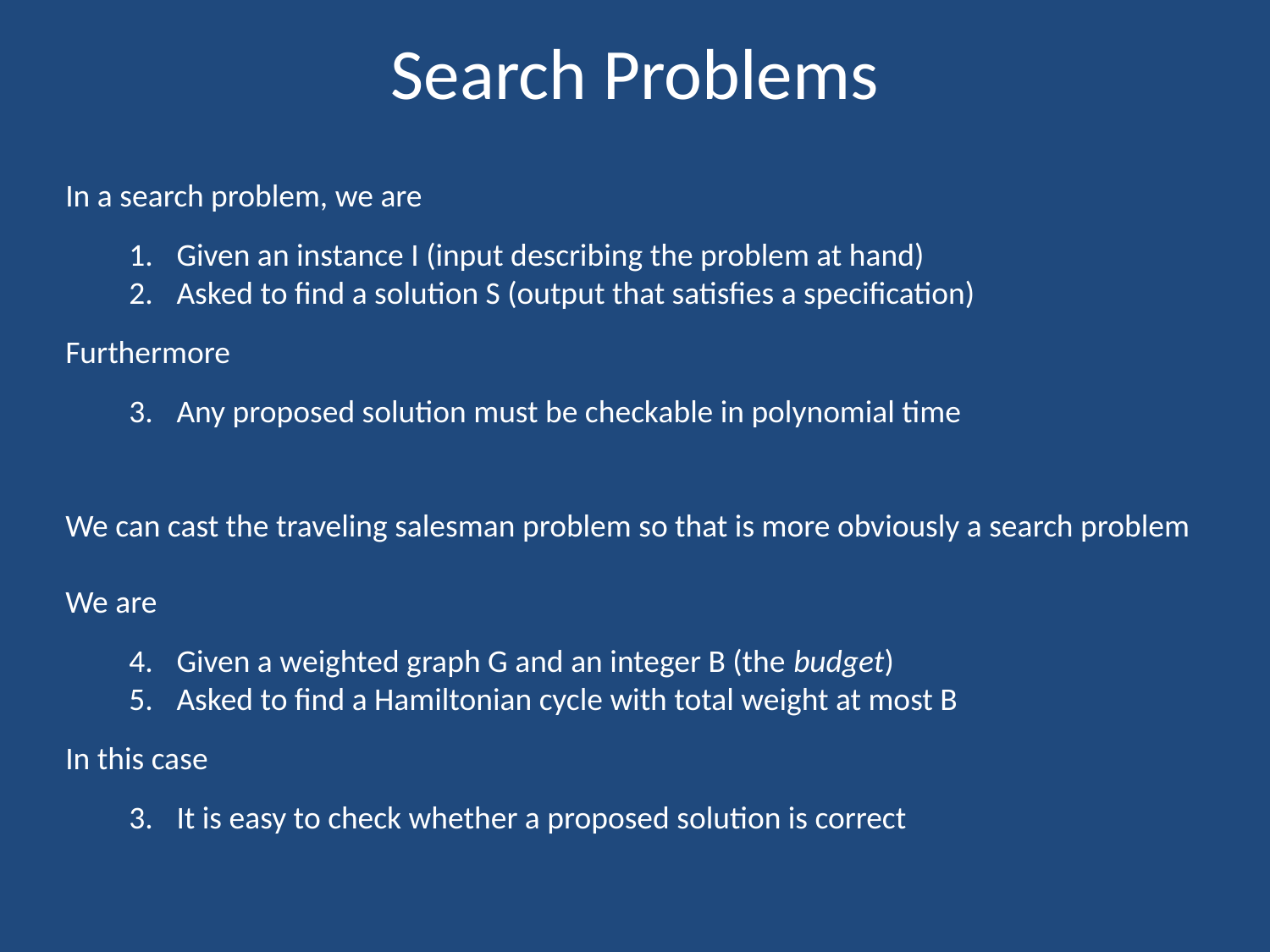

# Search Problems
In a search problem, we are

Given an instance I (input describing the problem at hand)
Asked to find a solution S (output that satisfies a specification)

Furthermore

Any proposed solution must be checkable in polynomial time

We can cast the traveling salesman problem so that is more obviously a search problem

We are

Given a weighted graph G and an integer B (the budget)
Asked to find a Hamiltonian cycle with total weight at most B

In this case

It is easy to check whether a proposed solution is correct